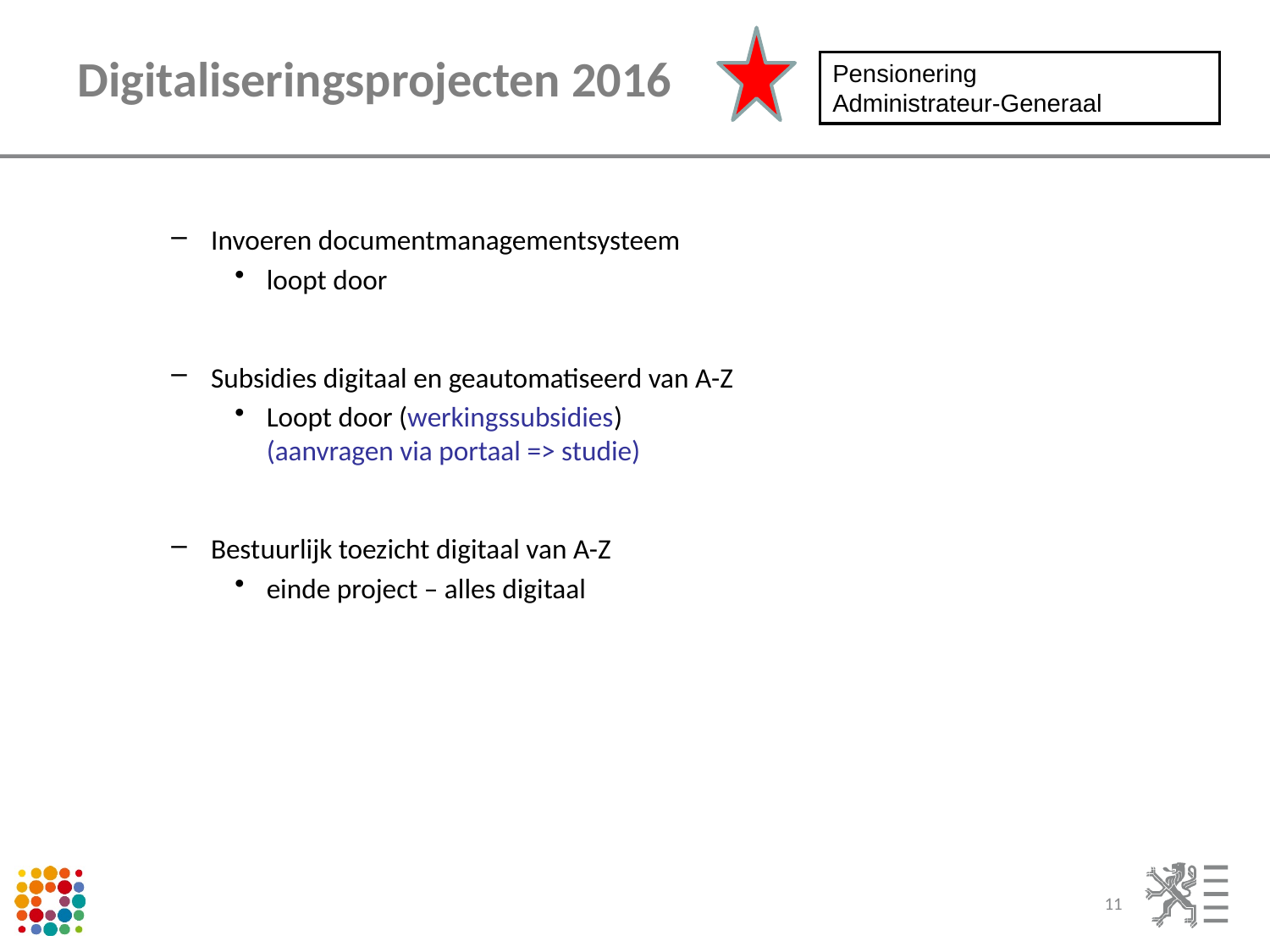

# Digitaliseringsprojecten 2016
Pensionering
Administrateur-Generaal

Invoeren documentmanagementsysteem
loopt door

Subsidies digitaal en geautomatiseerd van A-Z
Loopt door (werkingssubsidies)
(aanvragen via portaal => studie)

Bestuurlijk toezicht digitaal van A-Z
einde project – alles digitaal

11